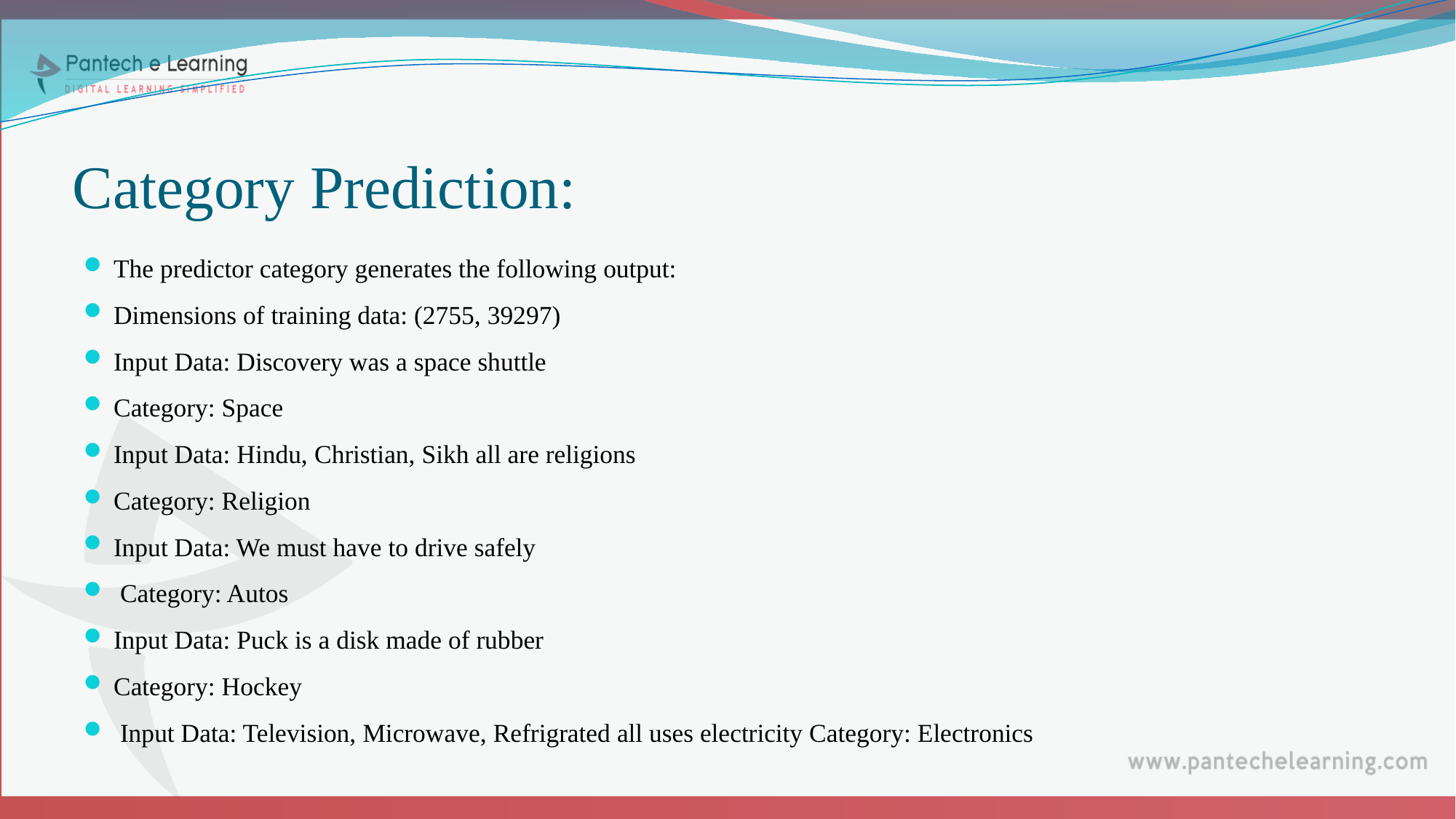

# Category Prediction:
The predictor category generates the following output:
Dimensions of training data: (2755, 39297)
Input Data: Discovery was a space shuttle
Category: Space
Input Data: Hindu, Christian, Sikh all are religions
Category: Religion
Input Data: We must have to drive safely
 Category: Autos
Input Data: Puck is a disk made of rubber
Category: Hockey
 Input Data: Television, Microwave, Refrigrated all uses electricity Category: Electronics